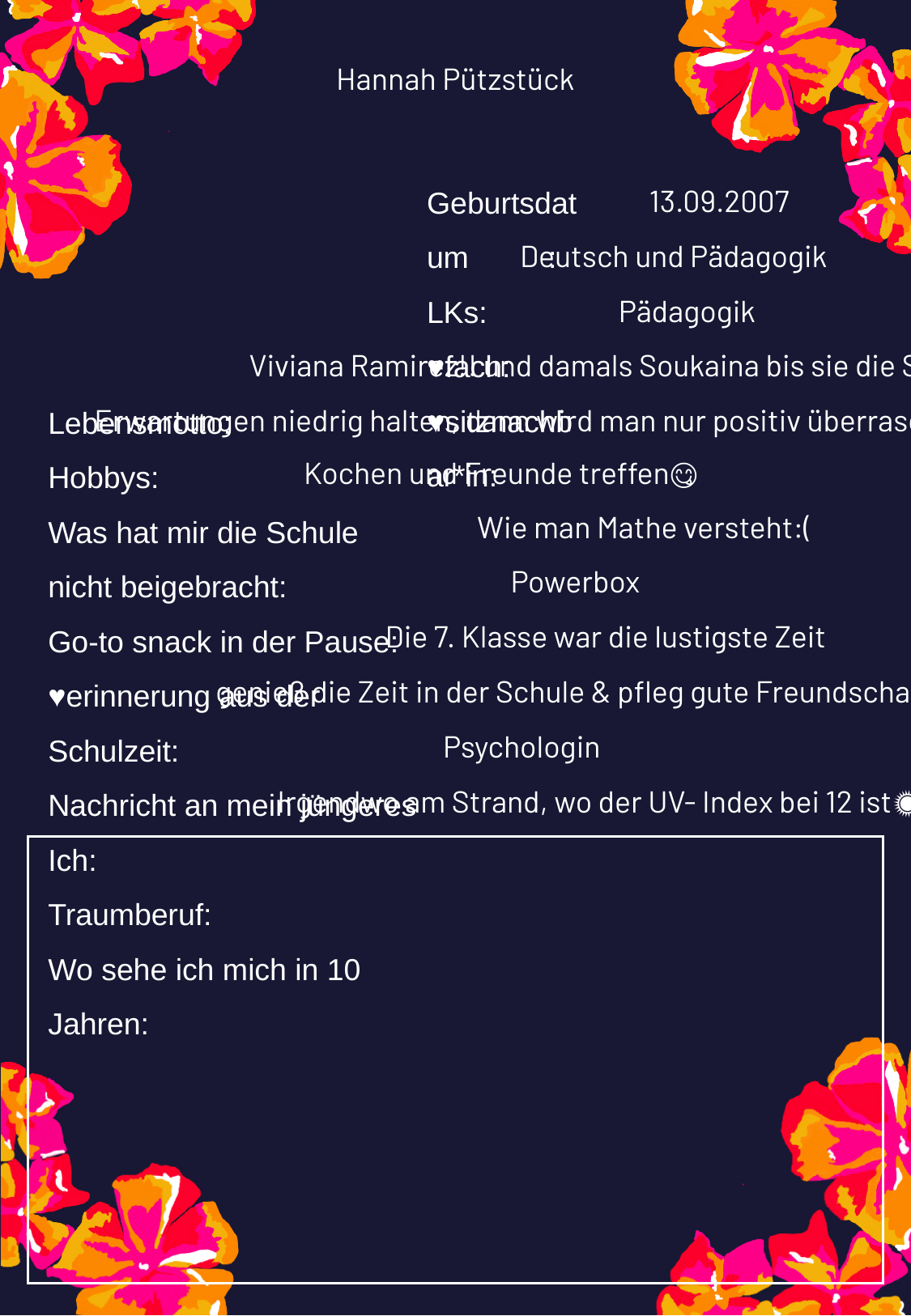

Hannah Pützstück

13.09.2007

Deutsch und Pädagogik

Pädagogik

Viviana Ramirez!! und damals Soukaina bis sie die Schule gewechselt hat:(

Erwartungen niedrig halten, dann wird man nur positiv überrascht

Kochen und Freunde treffen😋

Wie man Mathe versteht:(

Powerbox

Die 7. Klasse war die lustigste Zeit

genieß die Zeit in der Schule & pfleg gute Freundschaften💓

Psychologin

Irgendwo am Strand, wo der UV- Index bei 12 ist☀️